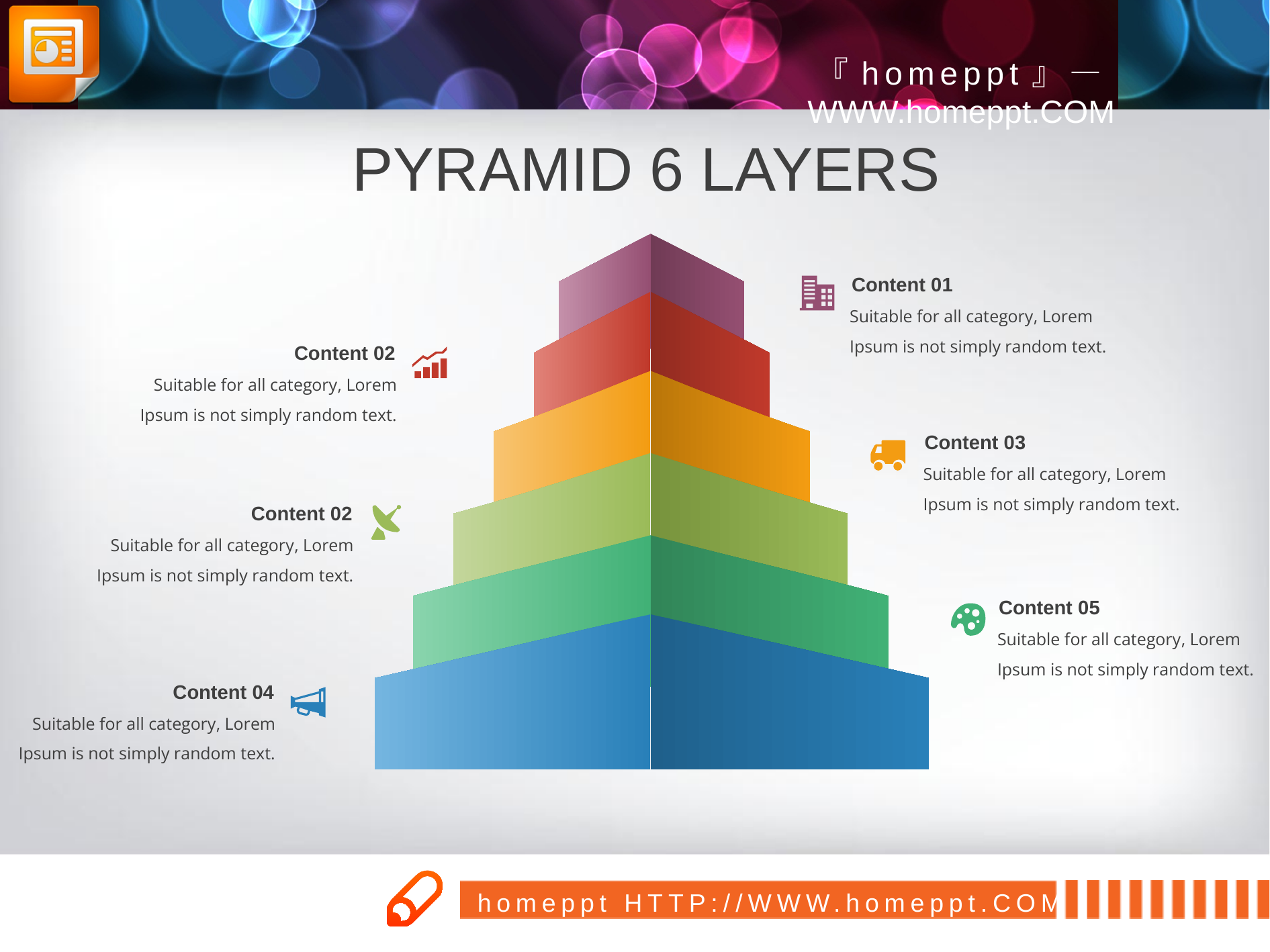

PYRAMID 6 LAYERS

Content 01

Suitable for all category, Lorem Ipsum is not simply random text.

Content 02

Suitable for all category, Lorem Ipsum is not simply random text.

Content 03

Suitable for all category, Lorem Ipsum is not simply random text.

Content 02

Suitable for all category, Lorem Ipsum is not simply random text.

Content 05

Suitable for all category, Lorem Ipsum is not simply random text.

Content 04

Suitable for all category, Lorem Ipsum is not simply random text.